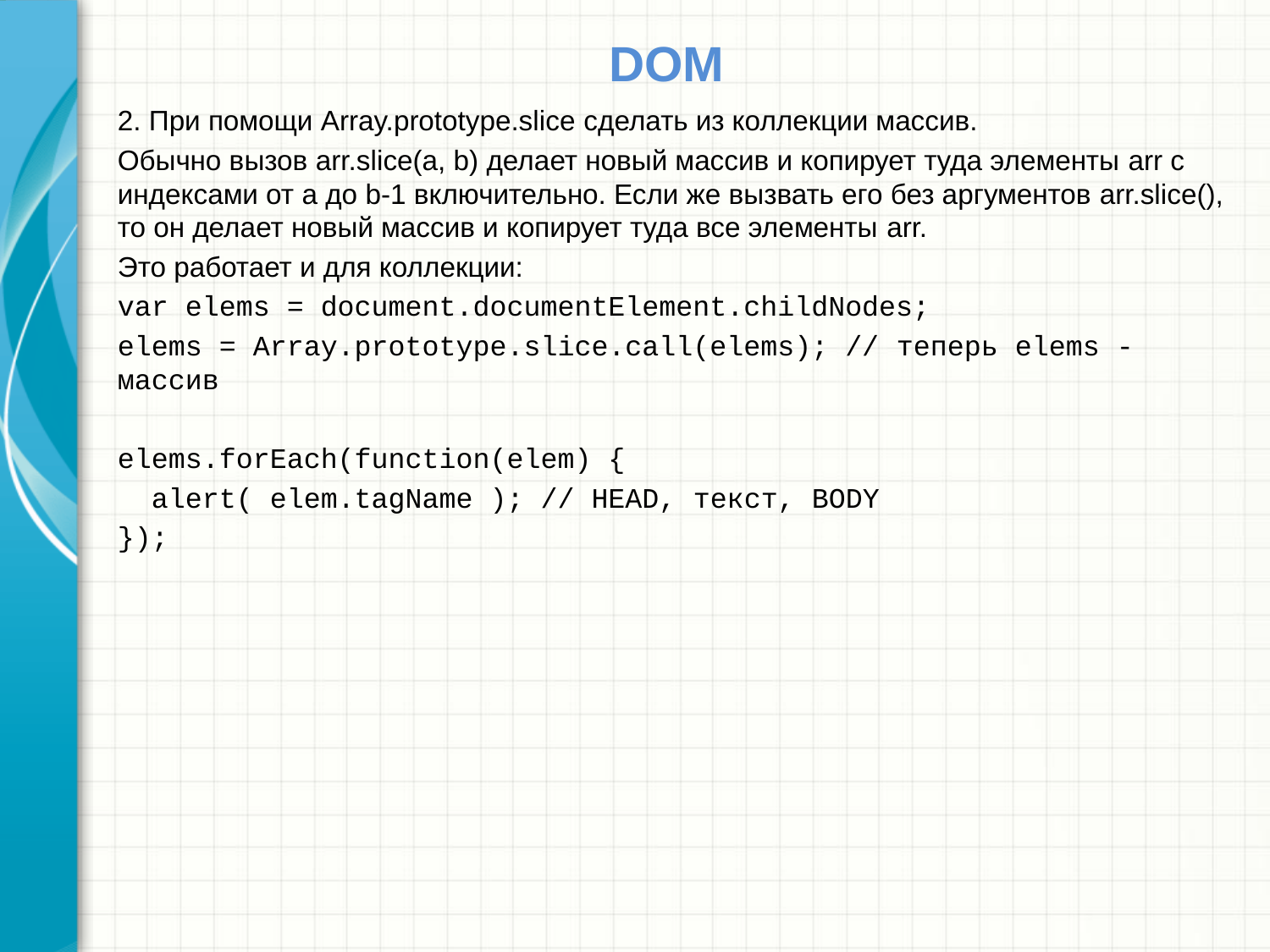

# DOM
2. При помощи Array.prototype.slice сделать из коллекции массив.
Обычно вызов arr.slice(a, b) делает новый массив и копирует туда элементы arr с индексами от a до b-1 включительно. Если же вызвать его без аргументов arr.slice(), то он делает новый массив и копирует туда все элементы arr.
Это работает и для коллекции:
var elems = document.documentElement.childNodes;
elems = Array.prototype.slice.call(elems); // теперь elems - массив

elems.forEach(function(elem) {
  alert( elem.tagName ); // HEAD, текст, BODY
});